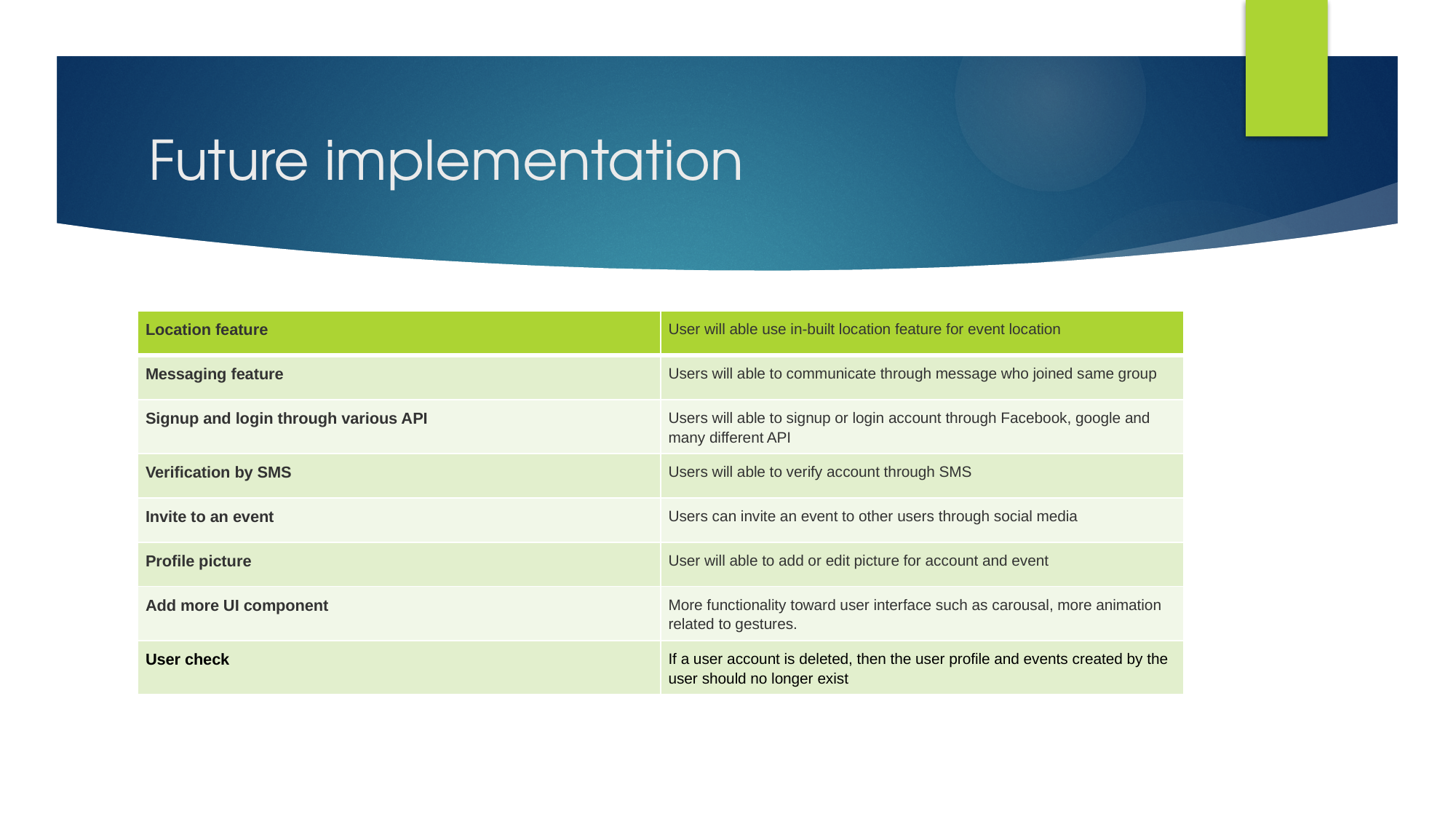

# Future implementation
| Location feature | User will able use in-built location feature for event location |
| --- | --- |
| Messaging feature | Users will able to communicate through message who joined same group |
| Signup and login through various API | Users will able to signup or login account through Facebook, google and many different API |
| Verification by SMS | Users will able to verify account through SMS |
| Invite to an event | Users can invite an event to other users through social media |
| Profile picture | User will able to add or edit picture for account and event |
| Add more UI component | More functionality toward user interface such as carousal, more animation related to gestures. |
| User check | If a user account is deleted, then the user profile and events created by the user should no longer exist |